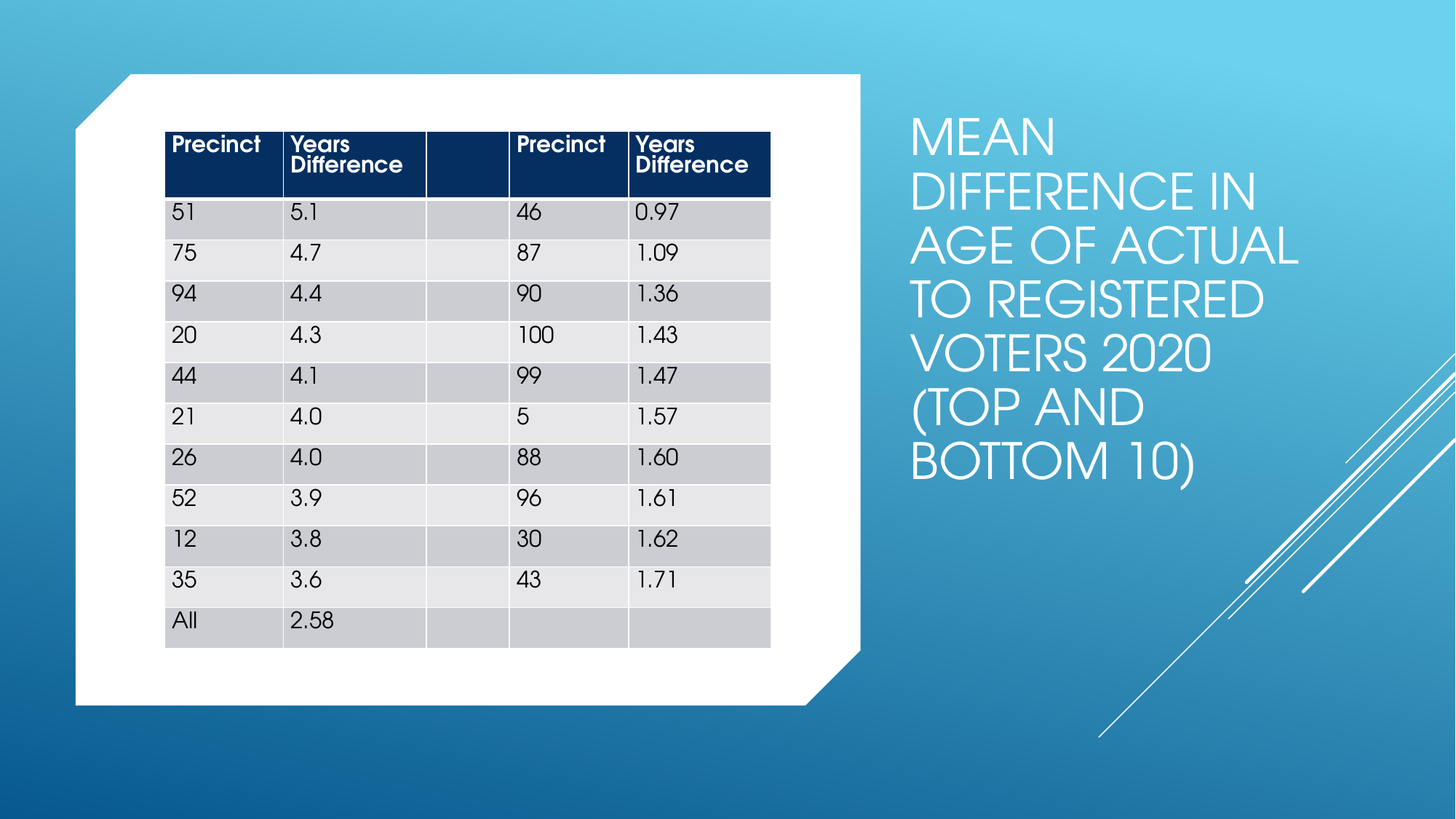

# Mean Difference in age of Actual to Registered Voters 2020 (Top and Bottom 10)
| Precinct | Years Difference |  | Precinct | Years Difference |
| --- | --- | --- | --- | --- |
| 51 | 5.1 |  | 46 | 0.97 |
| 75 | 4.7 |  | 87 | 1.09 |
| 94 | 4.4 |  | 90 | 1.36 |
| 20 | 4.3 |  | 100 | 1.43 |
| 44 | 4.1 |  | 99 | 1.47 |
| 21 | 4.0 |  | 5 | 1.57 |
| 26 | 4.0 |  | 88 | 1.60 |
| 52 | 3.9 |  | 96 | 1.61 |
| 12 | 3.8 |  | 30 | 1.62 |
| 35 | 3.6 |  | 43 | 1.71 |
| All | 2.58 |  |  |  |